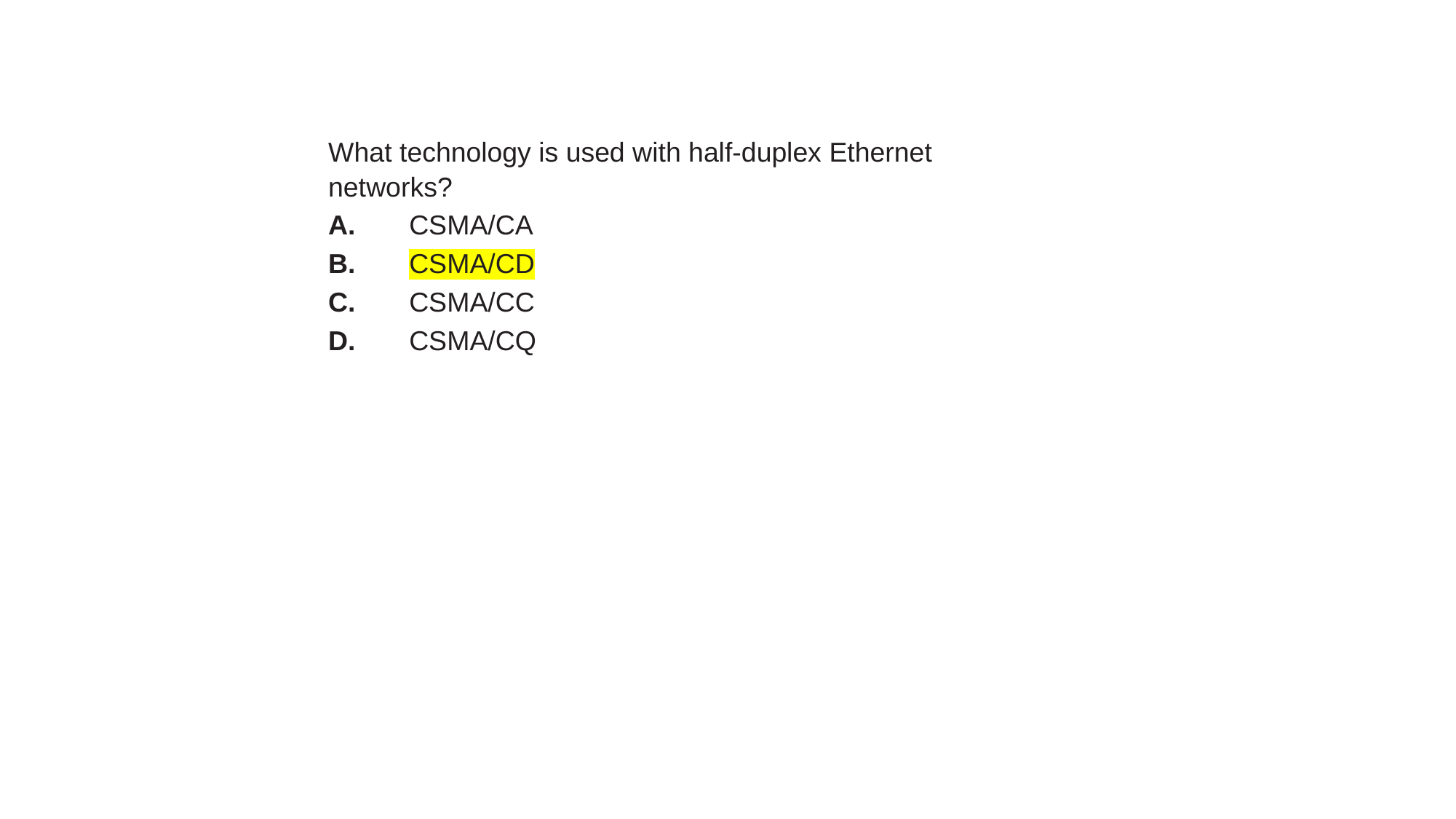

What technology is used with half-duplex Ethernet networks?
A.       CSMA/CA
B.       CSMA/CD
C.       CSMA/CC
D.       CSMA/CQ